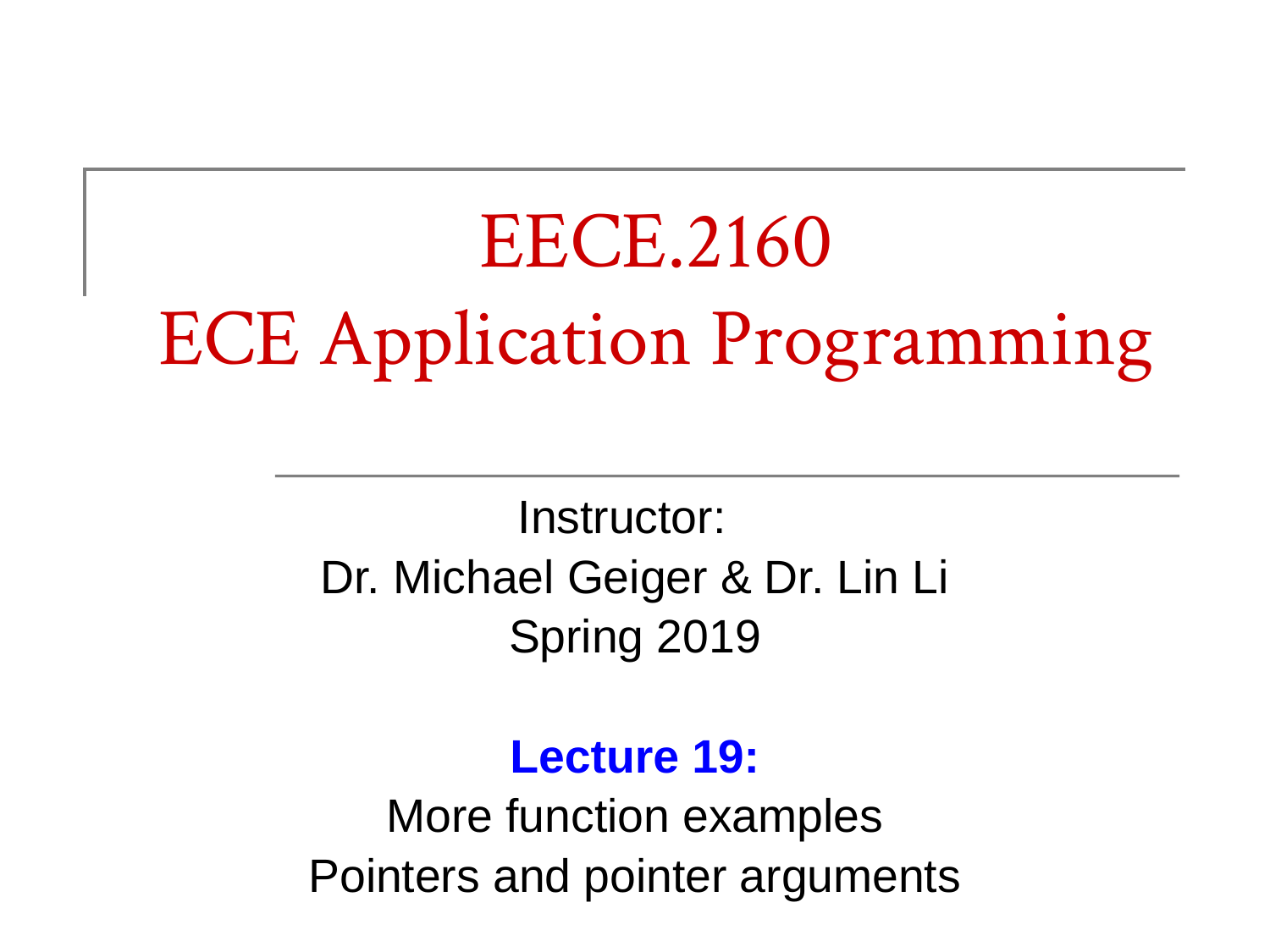

# EECE.2160 ECE Application Programming
Instructor:
Dr. Michael Geiger & Dr. Lin Li
Spring 2019

Lecture 19:
More function examples
Pointers and pointer arguments